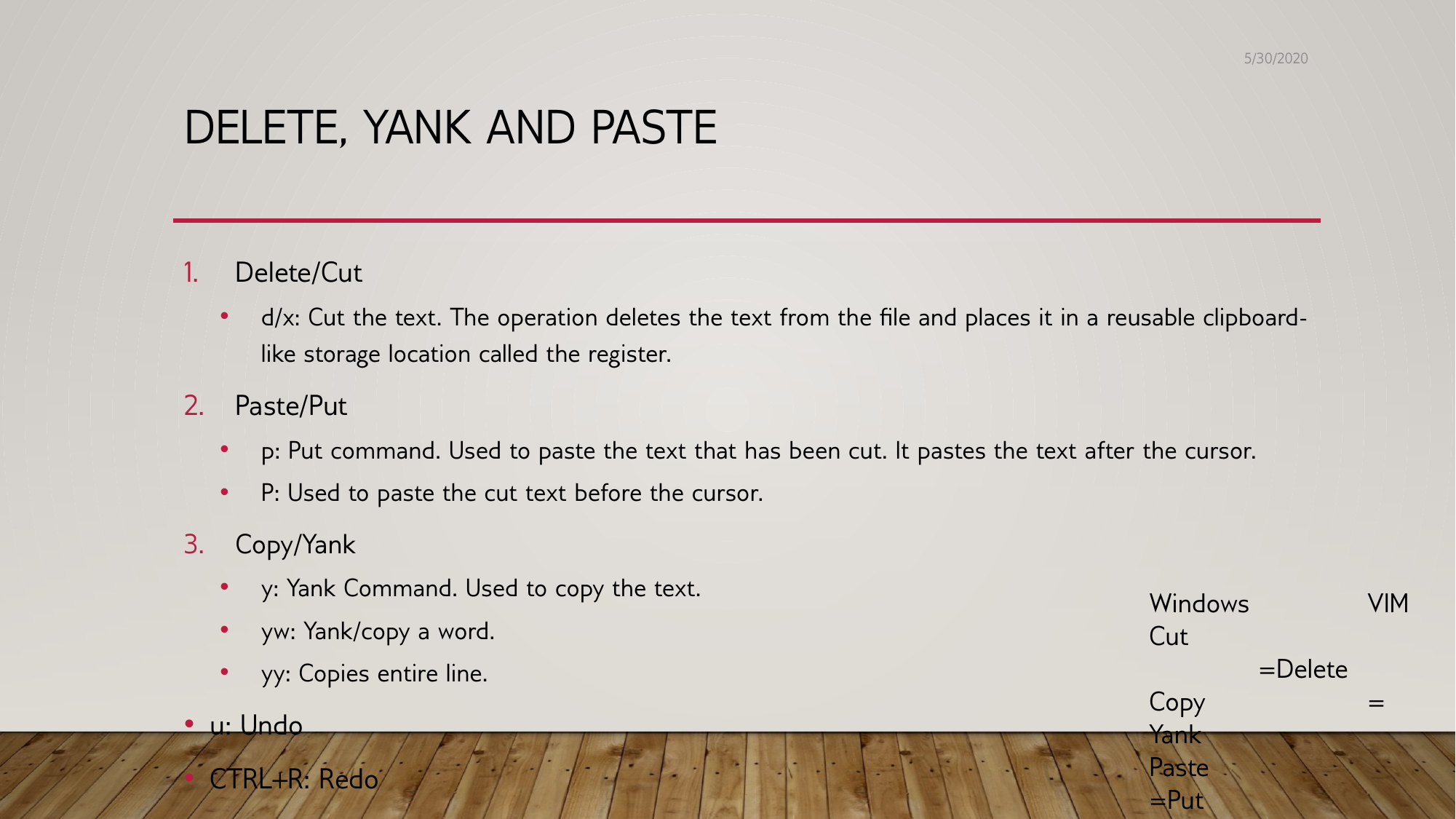

5/30/2020
# Delete, yank and paste
Delete/Cut
d/x: Cut the text. The operation deletes the text from the file and places it in a reusable clipboard-like storage location called the register.
Paste/Put
p: Put command. Used to paste the text that has been cut. It pastes the text after the cursor.
P: Used to paste the cut text before the cursor.
Copy/Yank
y: Yank Command. Used to copy the text.
yw: Yank/copy a word.
yy: Copies entire line.
u: Undo
CTRL+R: Redo
Windows		VIM
Cut			=Delete
Copy		= Yank
Paste		=Put